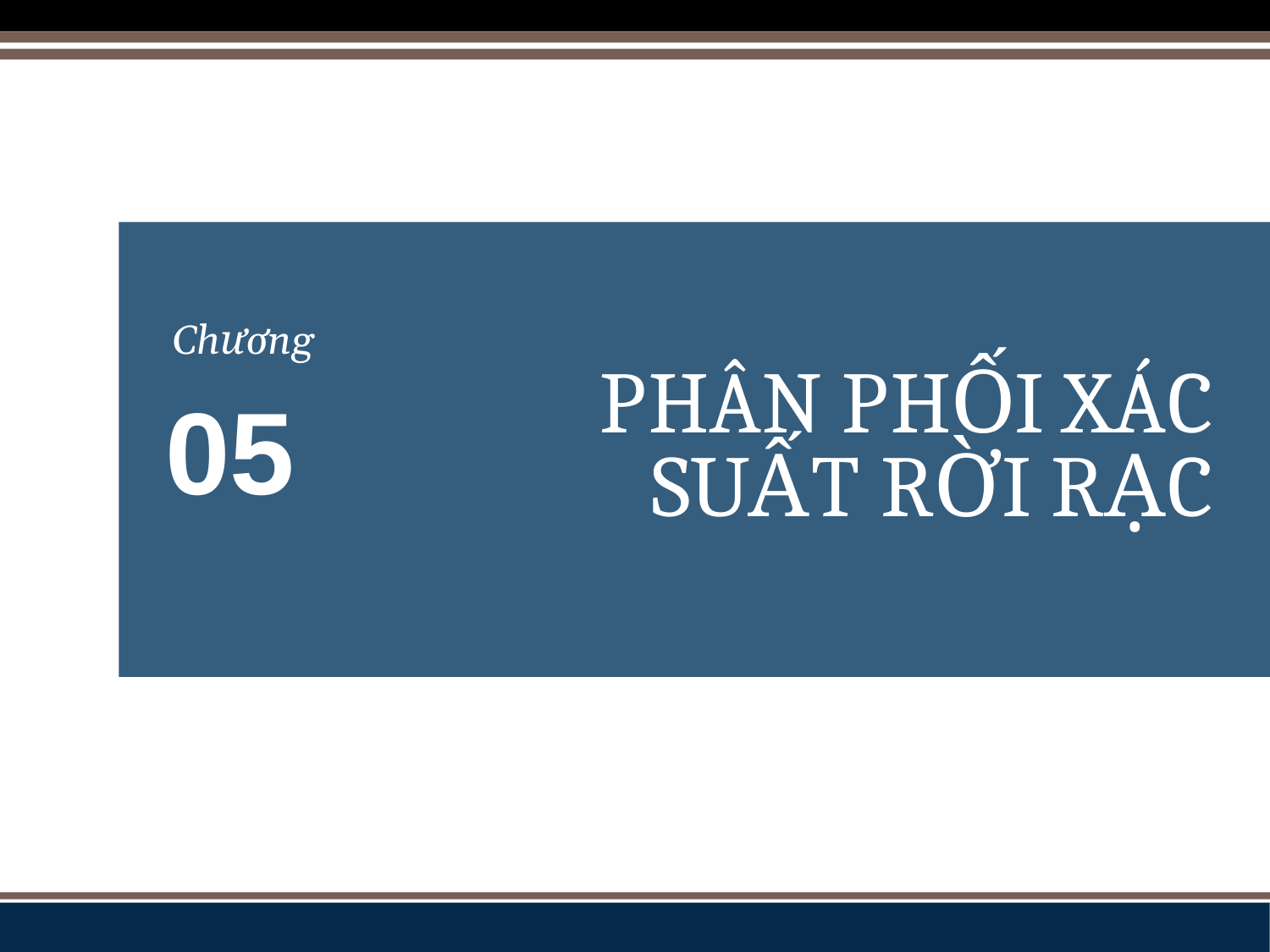

# PHÂN PHỐI XÁC SUẤT RỜI RẠC
05